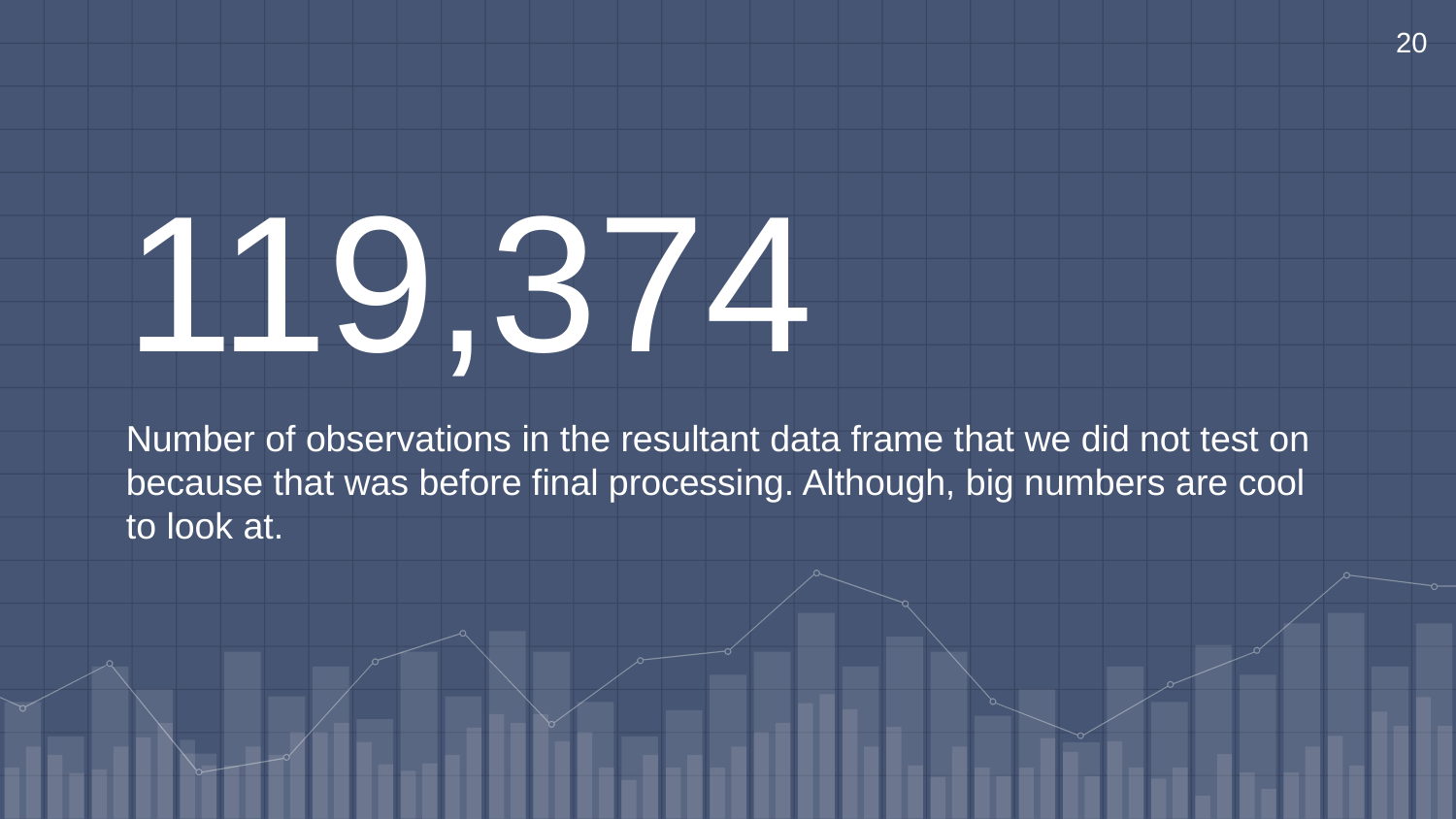

20
119,374
Number of observations in the resultant data frame that we did not test on because that was before final processing. Although, big numbers are cool to look at.